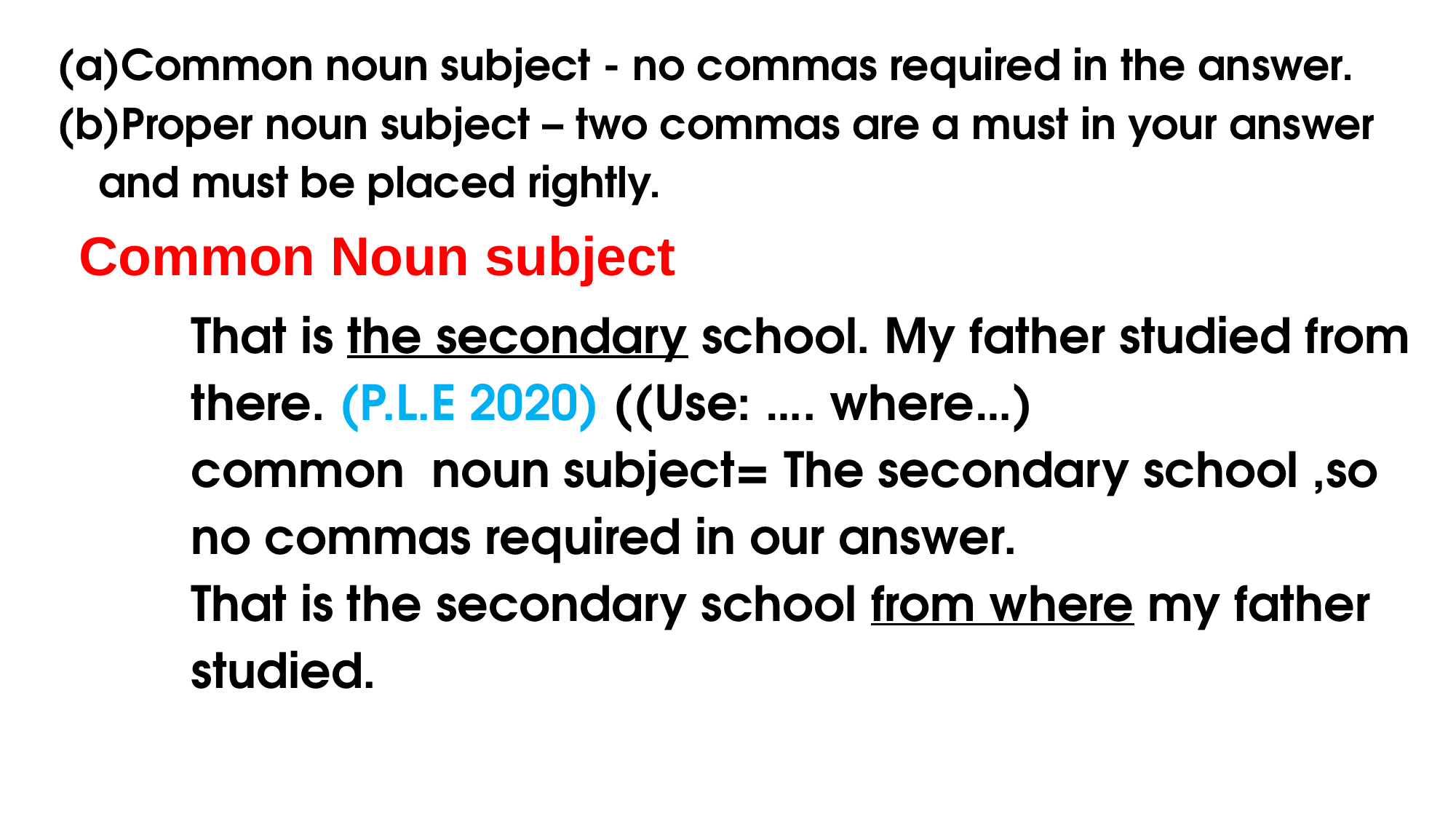

Common noun subject - no commas required in the answer.
Proper noun subject – two commas are a must in your answer and must be placed rightly.
Common Noun subject
That is the secondary school. My father studied from there. (P.L.E 2020) ((Use: …. where…)
common  noun subject= The secondary school ,so no commas required in our answer.
That is the secondary school from where my father studied.